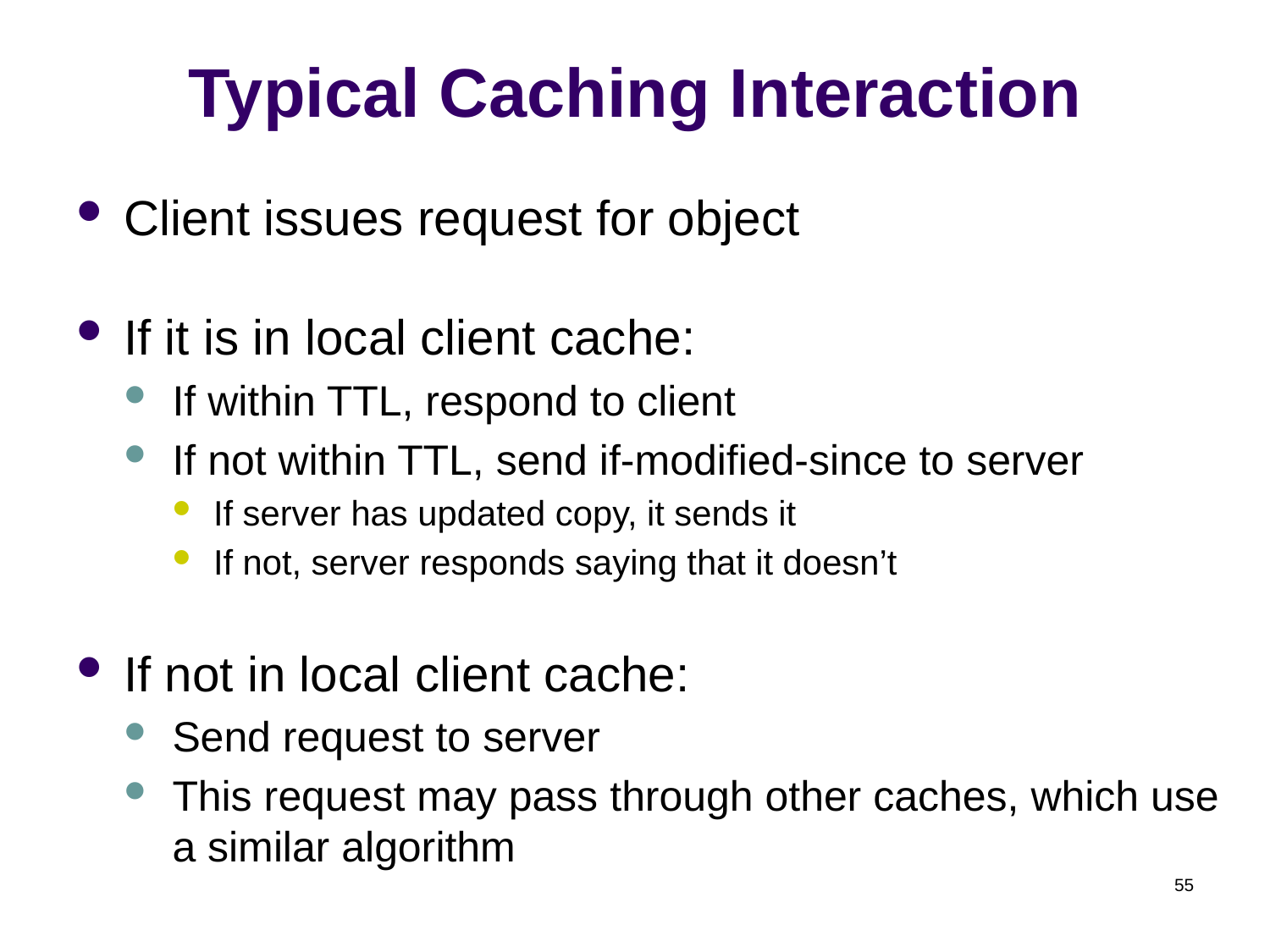

# Typical Caching Interaction
Client issues request for object

If it is in local client cache:
If within TTL, respond to client
If not within TTL, send if-modified-since to server
If server has updated copy, it sends it
If not, server responds saying that it doesn’t

If not in local client cache:
Send request to server
This request may pass through other caches, which use a similar algorithm

55